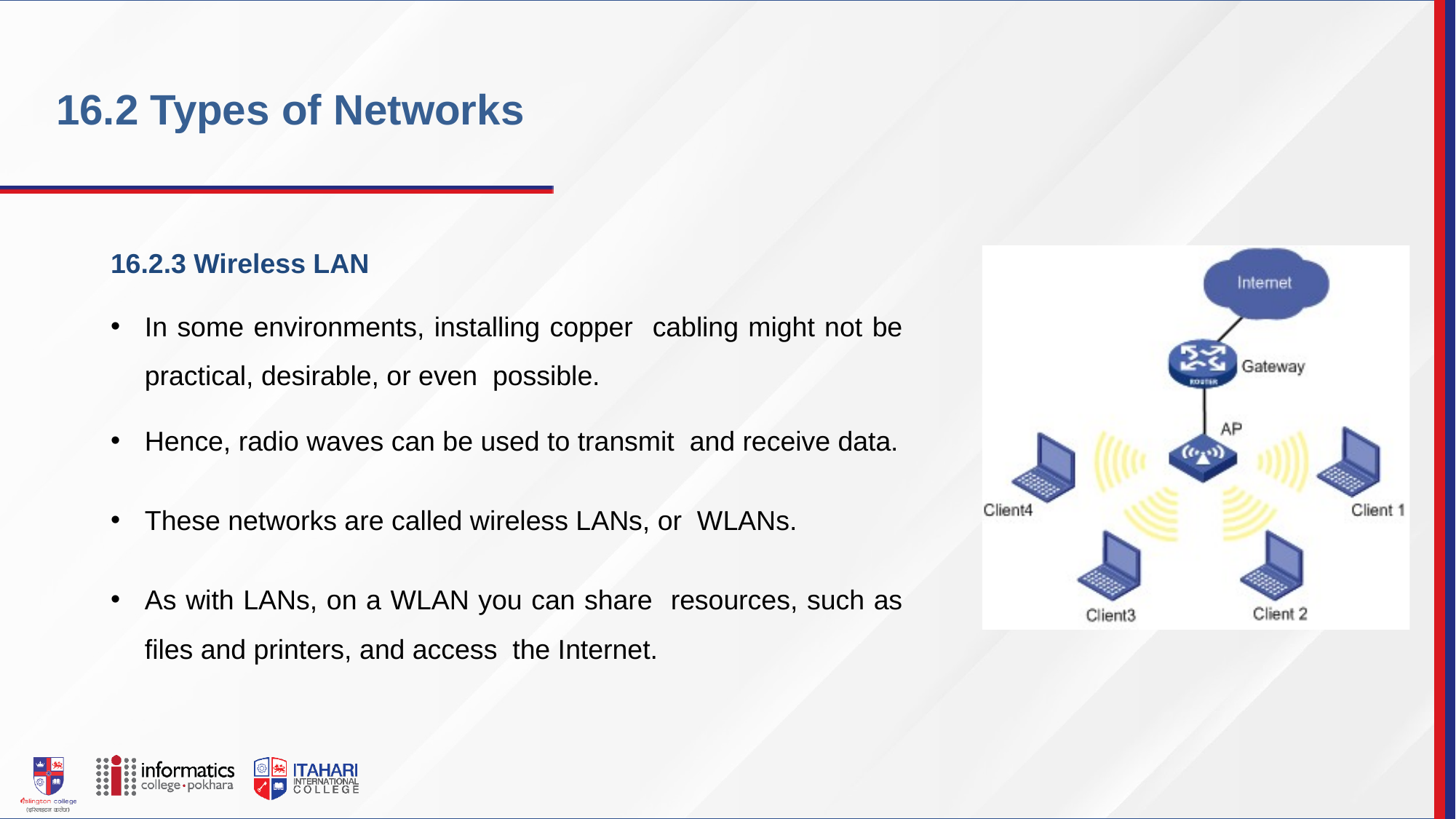

16.2 Types of Networks
16.2.3 Wireless LAN
In some environments, installing copper  cabling might not be practical, desirable, or even  possible.
Hence, radio waves can be used to transmit  and receive data.

These networks are called wireless LANs, or  WLANs.

As with LANs, on a WLAN you can share  resources, such as files and printers, and access  the Internet.